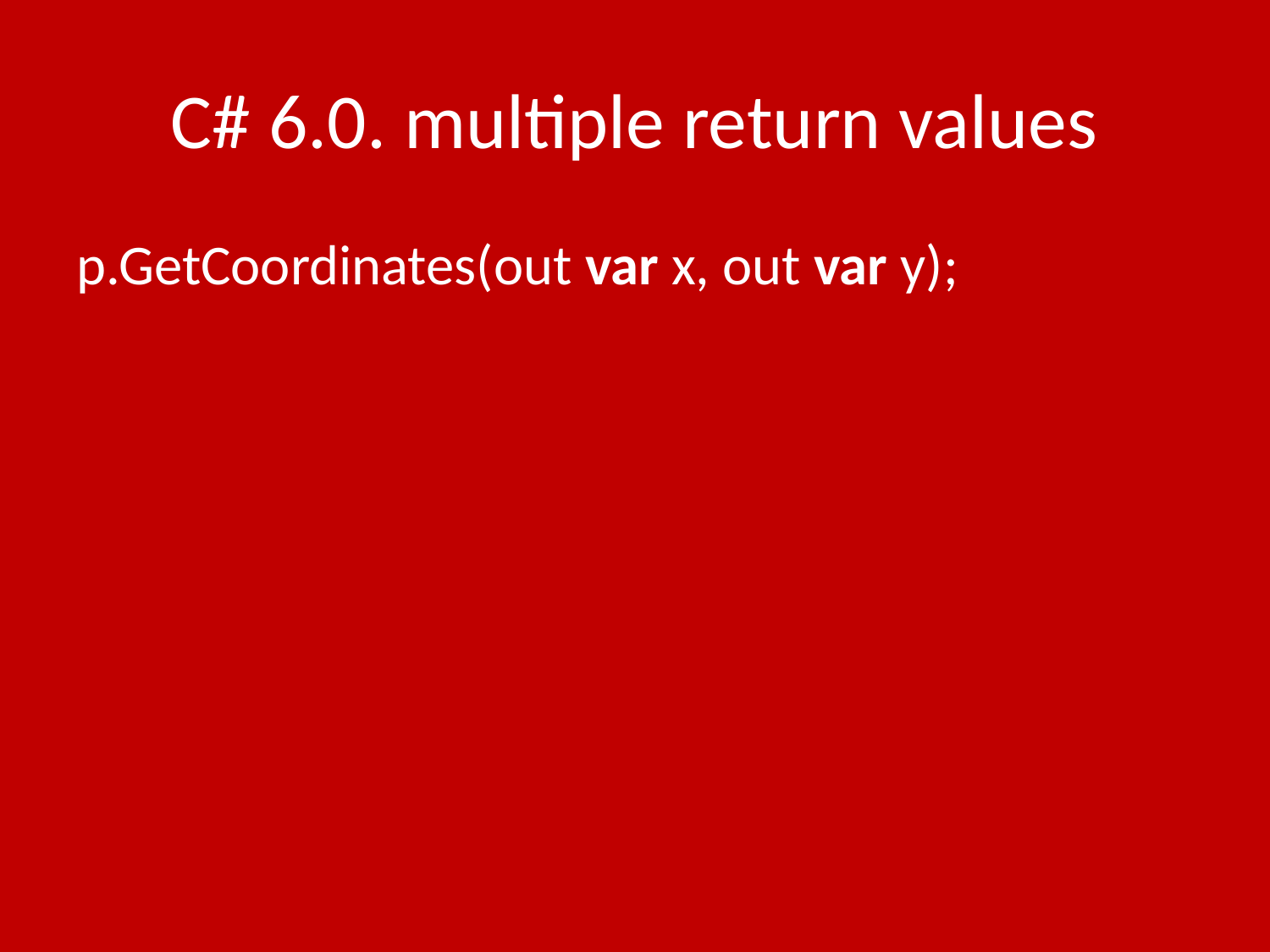

# C# 6.0. multiple return values
p.GetCoordinates(out var x, out var y);